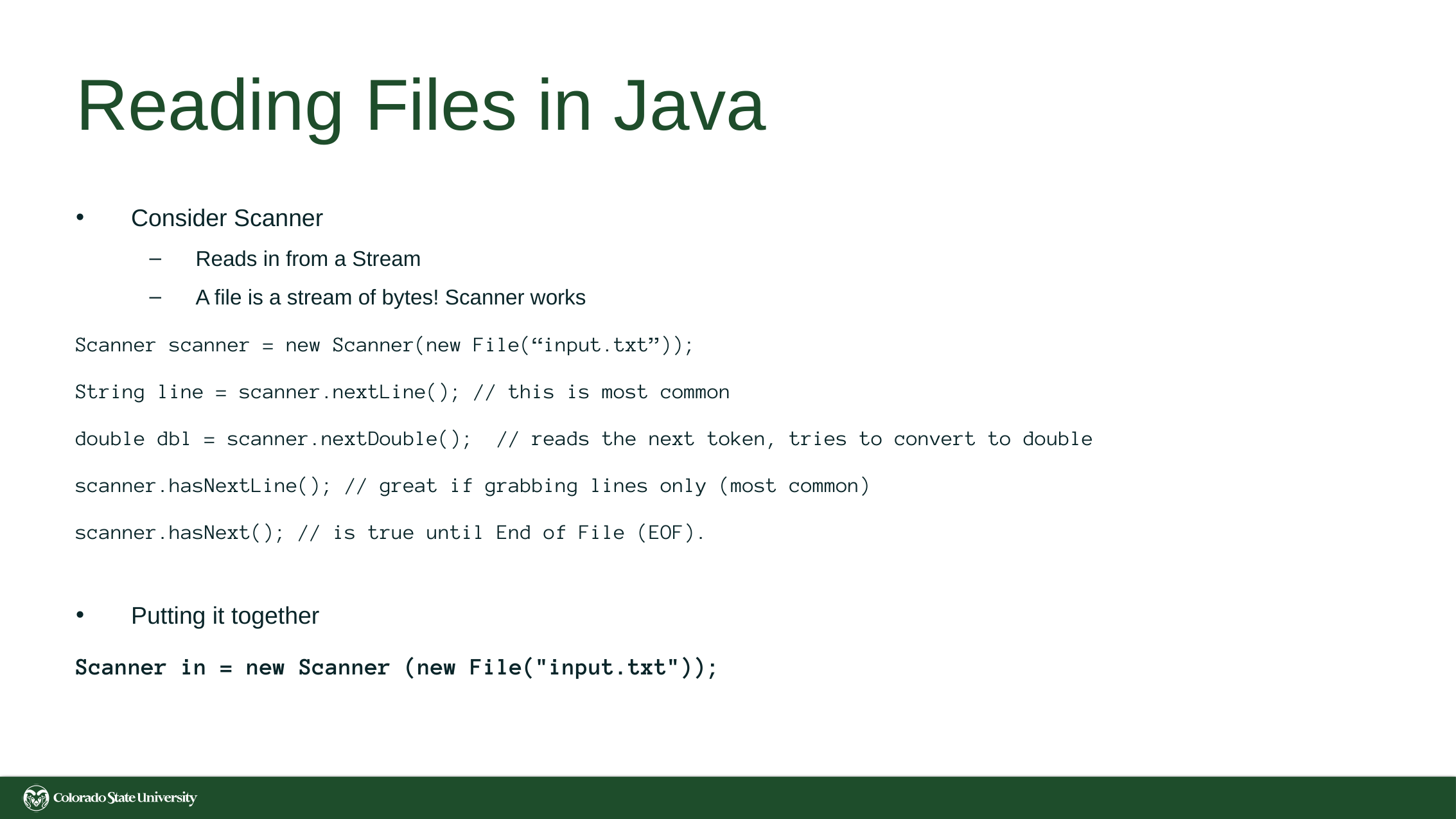

# Reading Files in Java
Consider Scanner
Reads in from a Stream
A file is a stream of bytes! Scanner works
Scanner scanner = new Scanner(new File(“input.txt”));
String line = scanner.nextLine(); // this is most common
double dbl = scanner.nextDouble();  // reads the next token, tries to convert to double
scanner.hasNextLine(); // great if grabbing lines only (most common)
scanner.hasNext(); // is true until End of File (EOF).
Putting it together
Scanner in = new Scanner (new File("input.txt"));